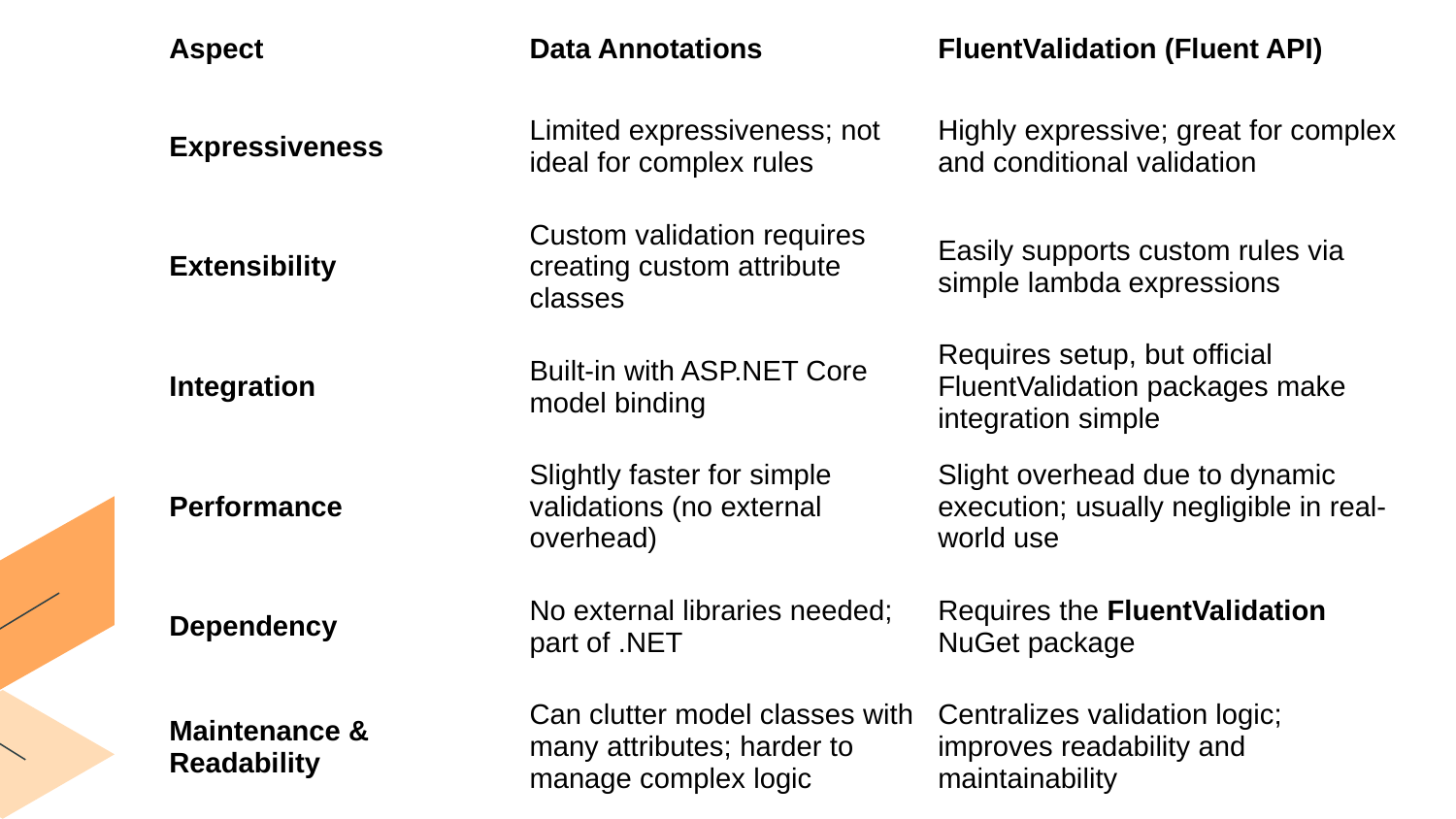

| Aspect | Data Annotations | FluentValidation (Fluent API) |
| --- | --- | --- |
| Expressiveness | Limited expressiveness; not ideal for complex rules | Highly expressive; great for complex and conditional validation |
| Extensibility | Custom validation requires creating custom attribute classes | Easily supports custom rules via simple lambda expressions |
| Integration | Built-in with ASP.NET Core model binding | Requires setup, but official FluentValidation packages make integration simple |
| Performance | Slightly faster for simple validations (no external overhead) | Slight overhead due to dynamic execution; usually negligible in real-world use |
| Dependency | No external libraries needed; part of .NET | Requires the FluentValidation NuGet package |
| Maintenance & Readability | Can clutter model classes with many attributes; harder to manage complex logic | Centralizes validation logic; improves readability and maintainability |